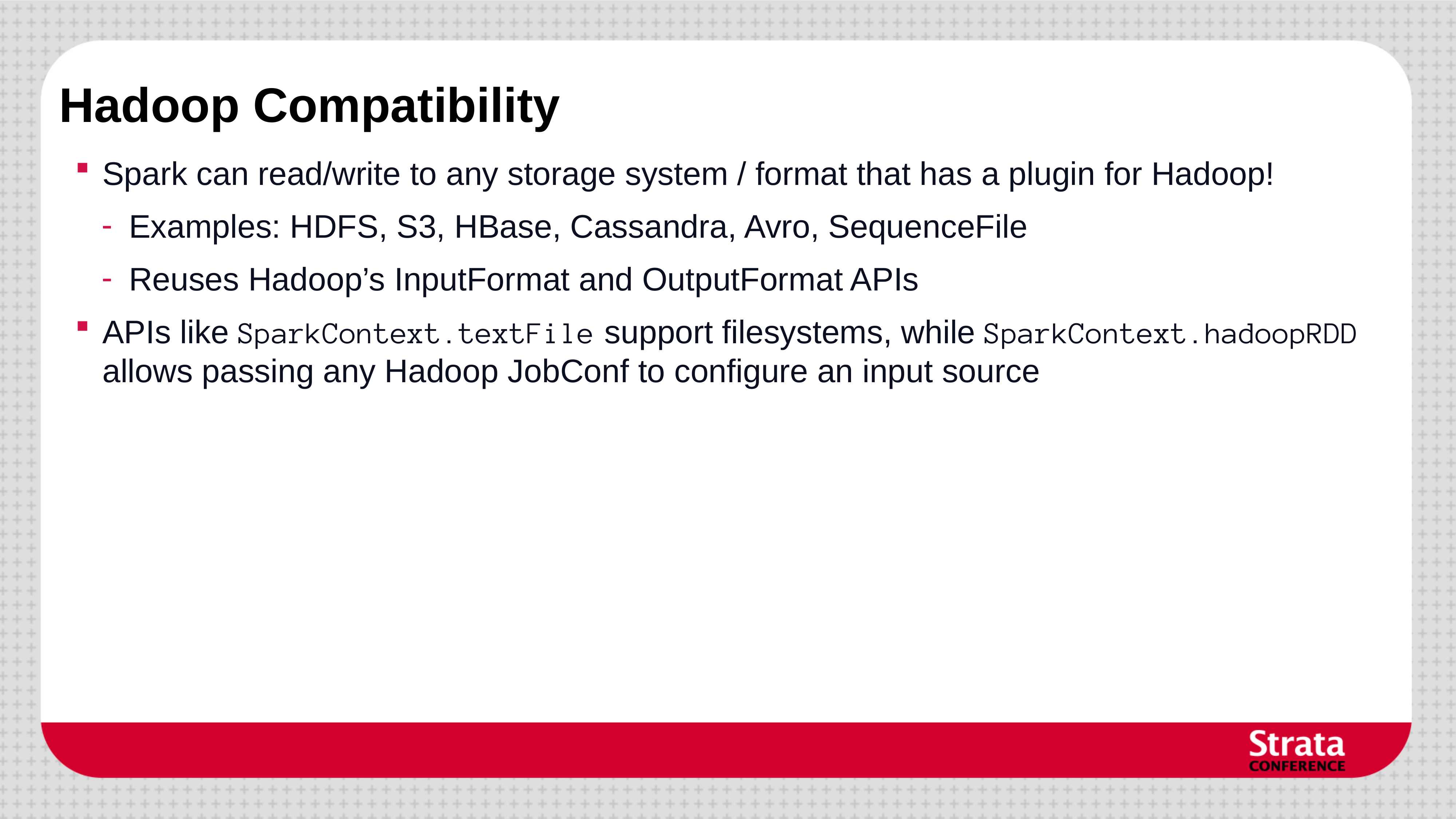

# Hadoop Compatibility
Spark can read/write to any storage system / format that has a plugin for Hadoop!
Examples: HDFS, S3, HBase, Cassandra, Avro, SequenceFile
Reuses Hadoop’s InputFormat and OutputFormat APIs
APIs like SparkContext.textFile support filesystems, while SparkContext.hadoopRDD allows passing any Hadoop JobConf to configure an input source